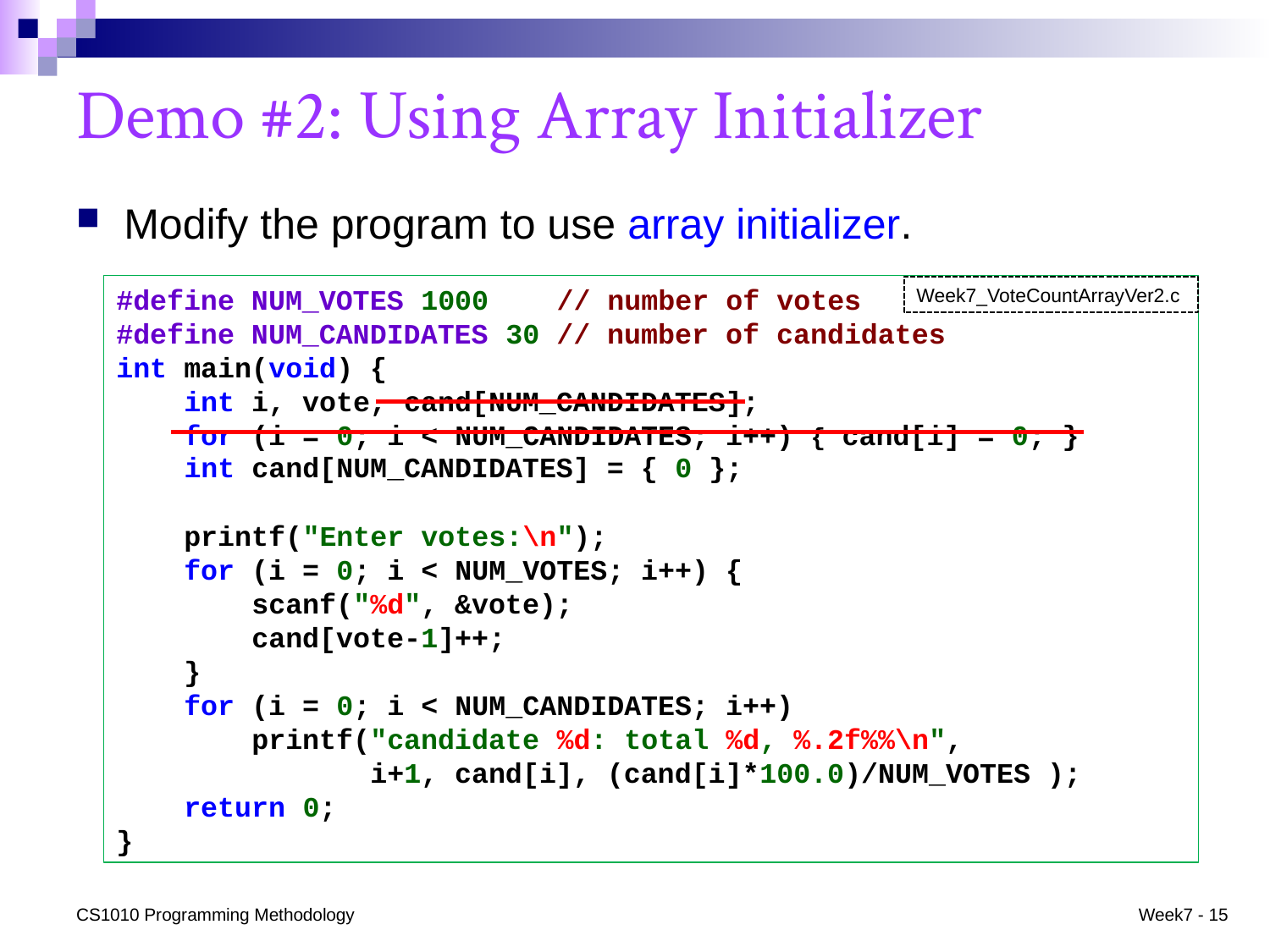

# Demo #2: Using Array Initializer
Modify the program to use array initializer.
#define NUM_VOTES 1000    // number of votes
#define NUM_CANDIDATES 30 // number of candidates
int main(void) {
    int i, vote, cand[NUM_CANDIDATES];
    for (i = 0; i < NUM_CANDIDATES; i++) { cand[i] = 0; }

    printf("Enter votes:\n");
    for (i = 0; i < NUM_VOTES; i++) {
        scanf("%d", &vote);
        cand[vote-1]++;
    }
    for (i = 0; i < NUM_CANDIDATES; i++)
        printf("candidate %d: total %d, %.2f%%\n",
               i+1, cand[i], (cand[i]*100.0)/NUM_VOTES );
    return 0;
}
Week7_VoteCountArrayVer2.c
int cand[NUM_CANDIDATES] = { 0 };
CS1010 Programming Methodology
Week7 - 15